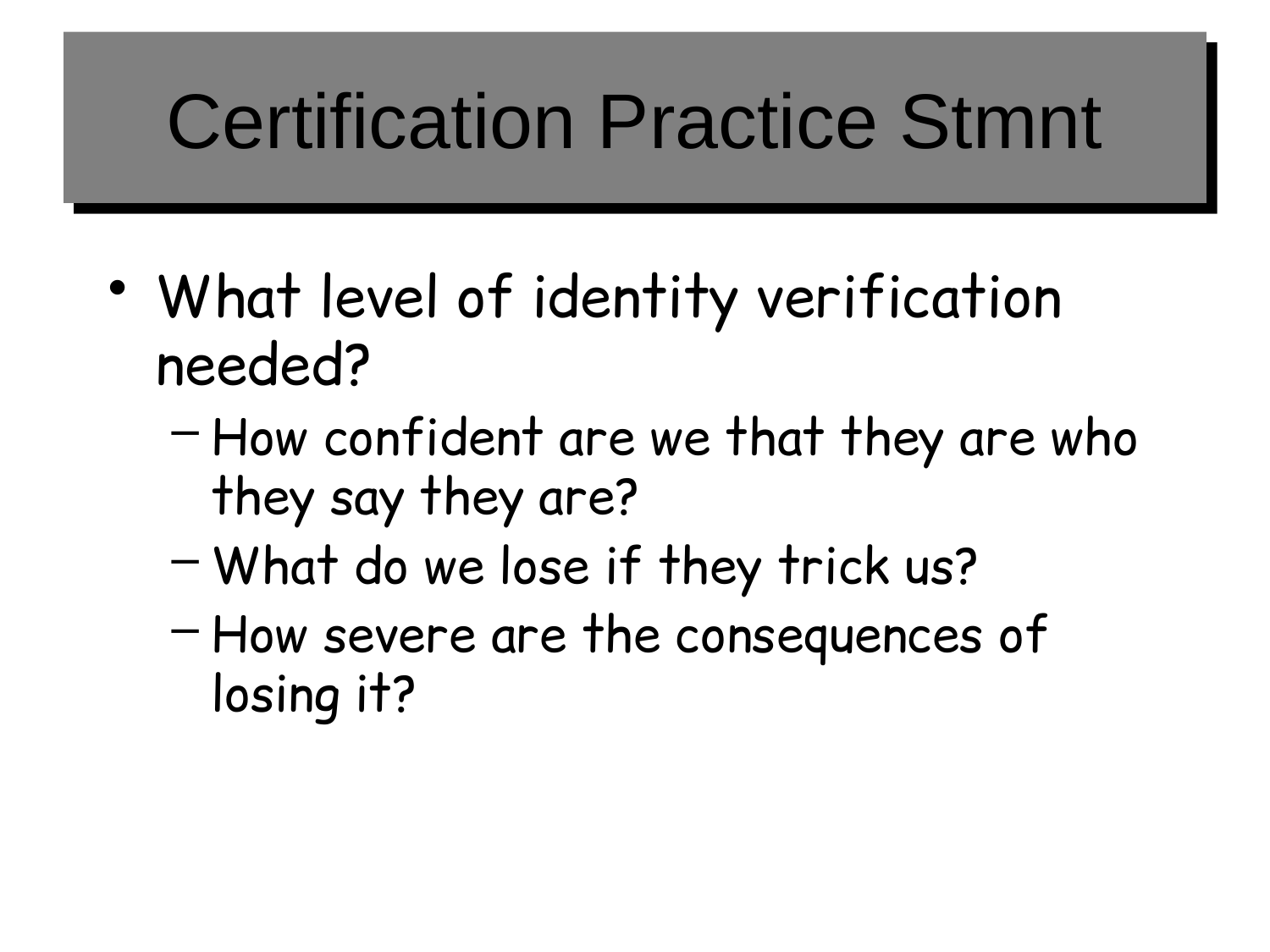

# Certification Practice Stmnt
What level of identity verification needed?
How confident are we that they are who they say they are?
What do we lose if they trick us?
How severe are the consequences of losing it?